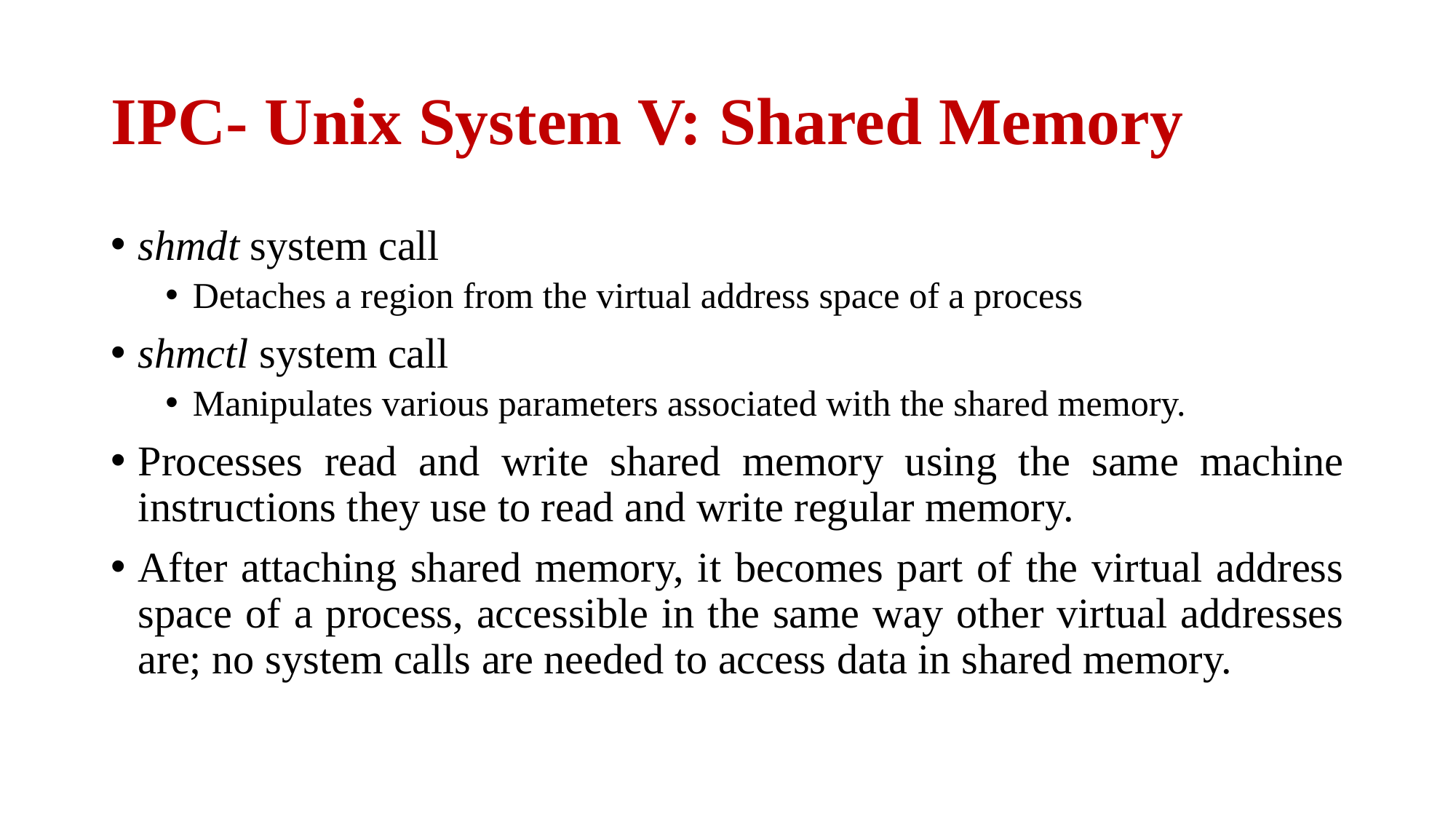

# IPC- Unix System V: Shared Memory
shmdt system call
Detaches a region from the virtual address space of a process
shmctl system call
Manipulates various parameters associated with the shared memory.
Processes read and write shared memory using the same machine instructions they use to read and write regular memory.
After attaching shared memory, it becomes part of the virtual address space of a process, accessible in the same way other virtual addresses are; no system calls are needed to access data in shared memory.